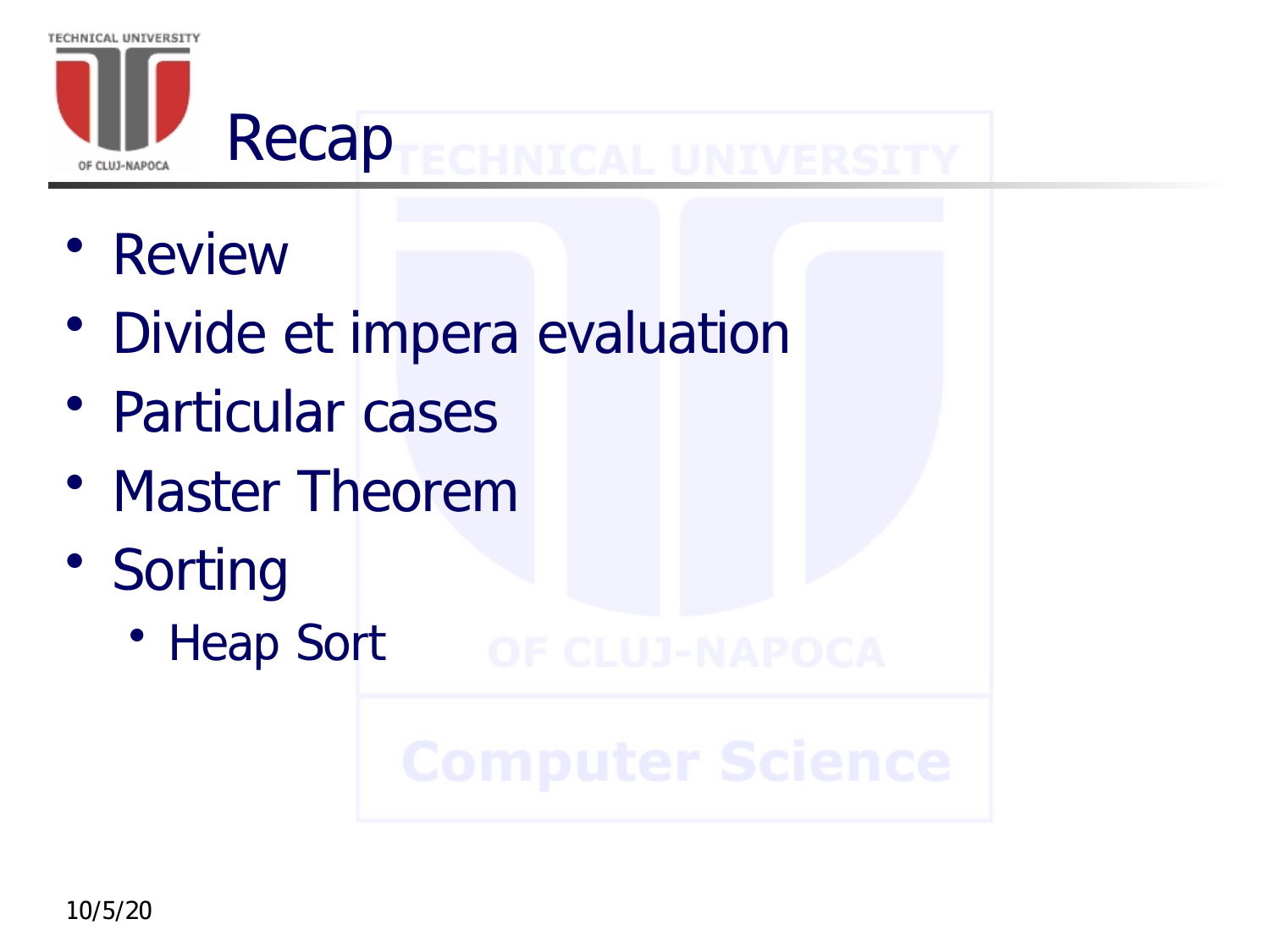

# Recap
Review
Divide et impera evaluation
Particular cases
Master Theorem
Sorting
Heap Sort

10/5/20